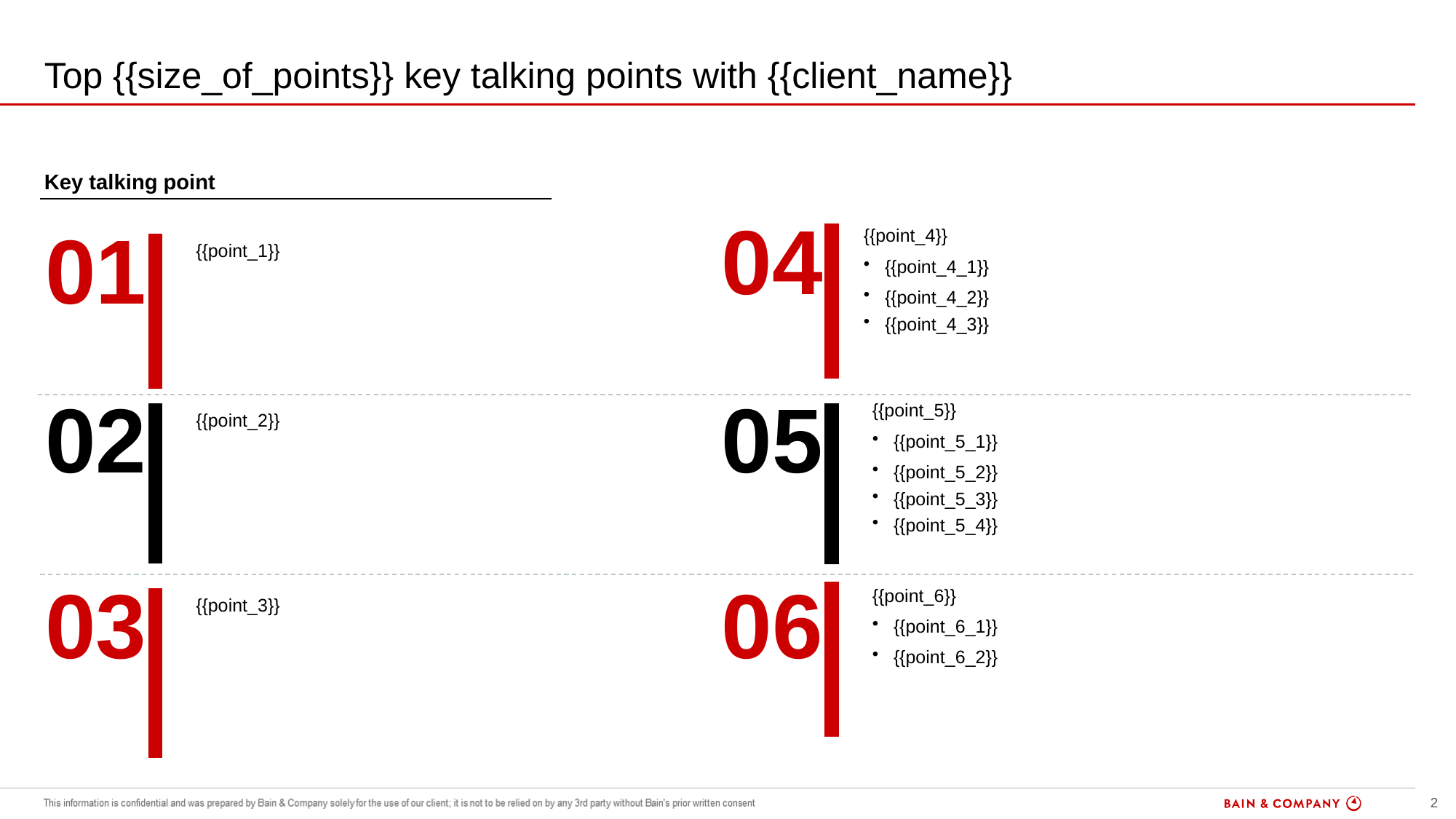

# Top {{size_of_points}} key talking points with {{client_name}}
Key talking point
04
01
{{point_4}}
{{point_4_1}}
{{point_4_2}}
{{point_4_3}}

{{point_1}}

02
05
{{point_5}}
{{point_5_1}}
{{point_5_2}}
{{point_5_3}}
{{point_5_4}}
{{point_2}}

03
06
{{point_6}}
{{point_6_1}}
{{point_6_2}}

{{point_3}}